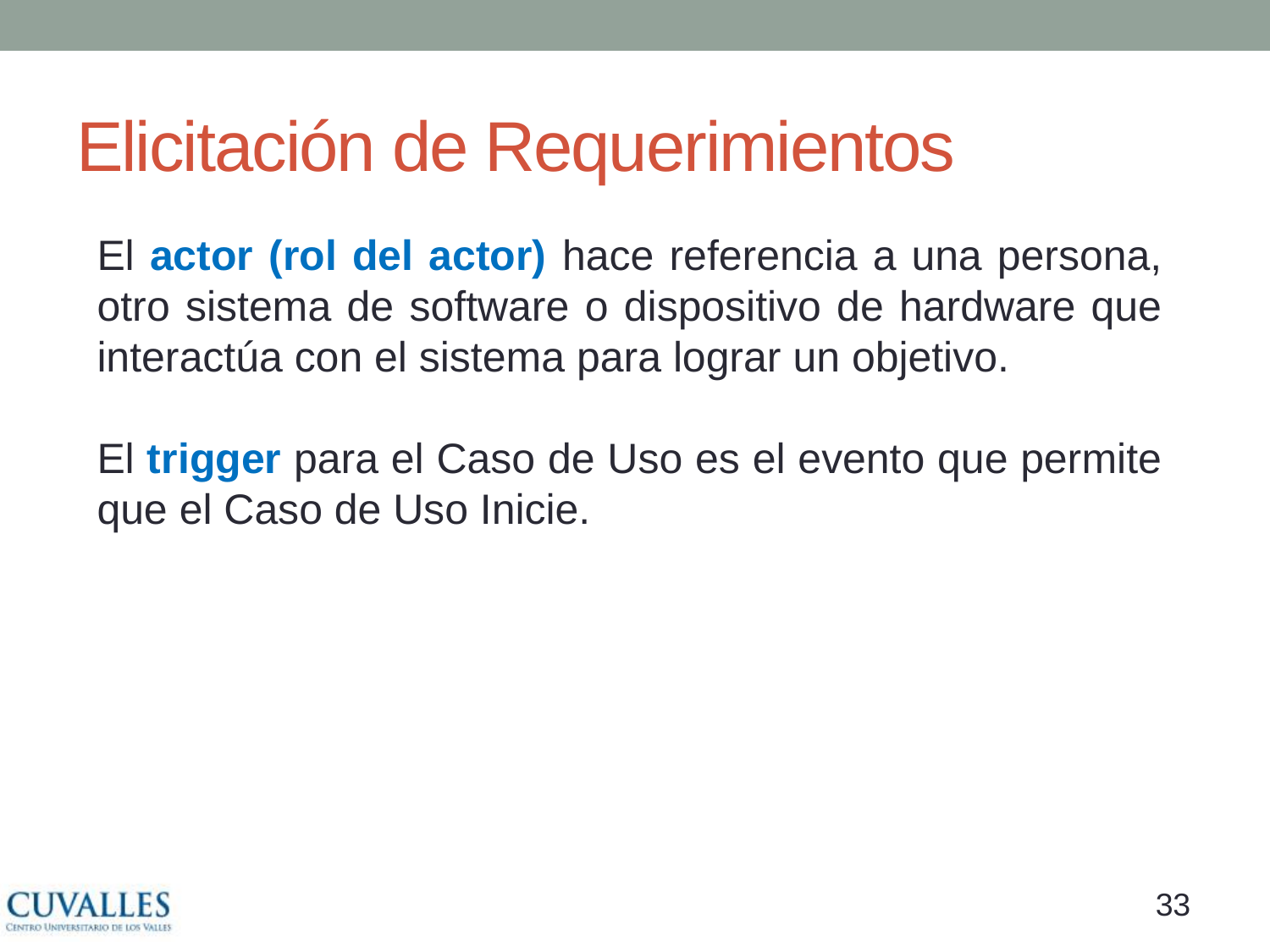

# Elicitación de Requerimientos
El actor (rol del actor) hace referencia a una persona, otro sistema de software o dispositivo de hardware que interactúa con el sistema para lograr un objetivo.

El trigger para el Caso de Uso es el evento que permite que el Caso de Uso Inicie.

33